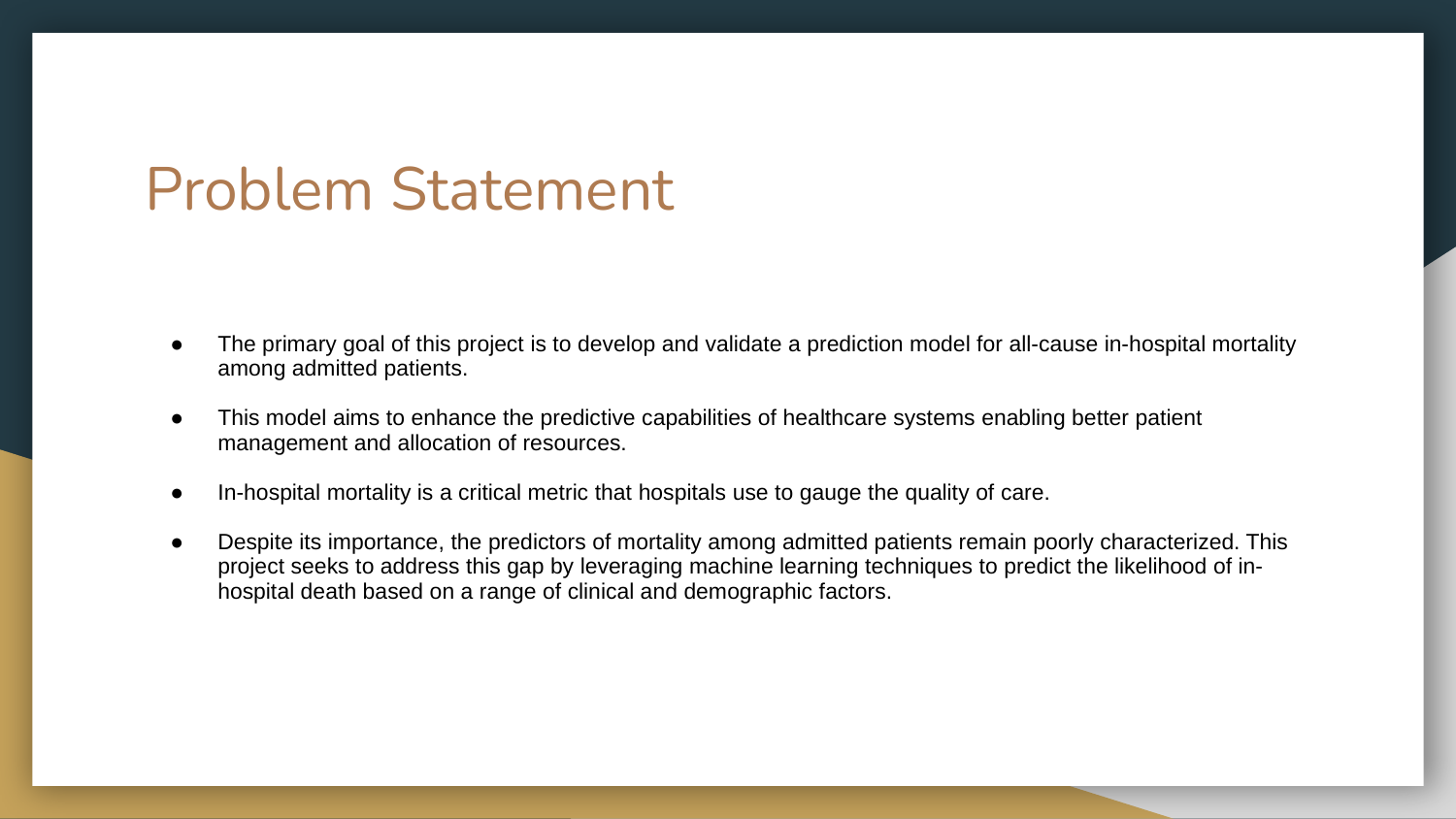

# Problem Statement
The primary goal of this project is to develop and validate a prediction model for all-cause in-hospital mortality among admitted patients.

This model aims to enhance the predictive capabilities of healthcare systems enabling better patient management and allocation of resources.

In-hospital mortality is a critical metric that hospitals use to gauge the quality of care.

Despite its importance, the predictors of mortality among admitted patients remain poorly characterized. This project seeks to address this gap by leveraging machine learning techniques to predict the likelihood of in-hospital death based on a range of clinical and demographic factors.